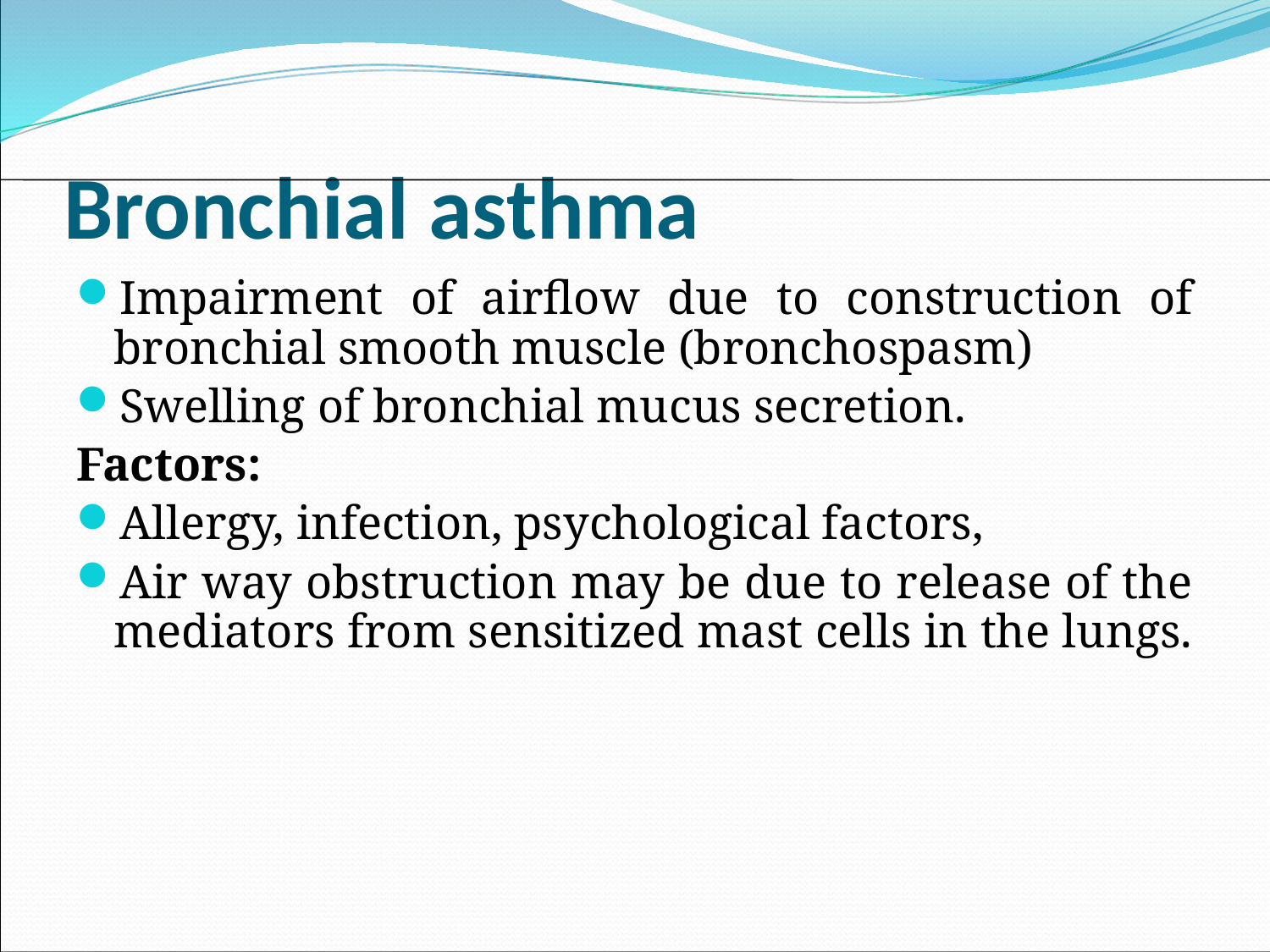

# Bronchial asthma

Impairment of airflow due to construction of bronchial smooth muscle (bronchospasm)
Swelling of bronchial mucus secretion.
Factors:
Allergy, infection, psychological factors,
Air way obstruction may be due to release of the mediators from sensitized mast cells in the lungs.